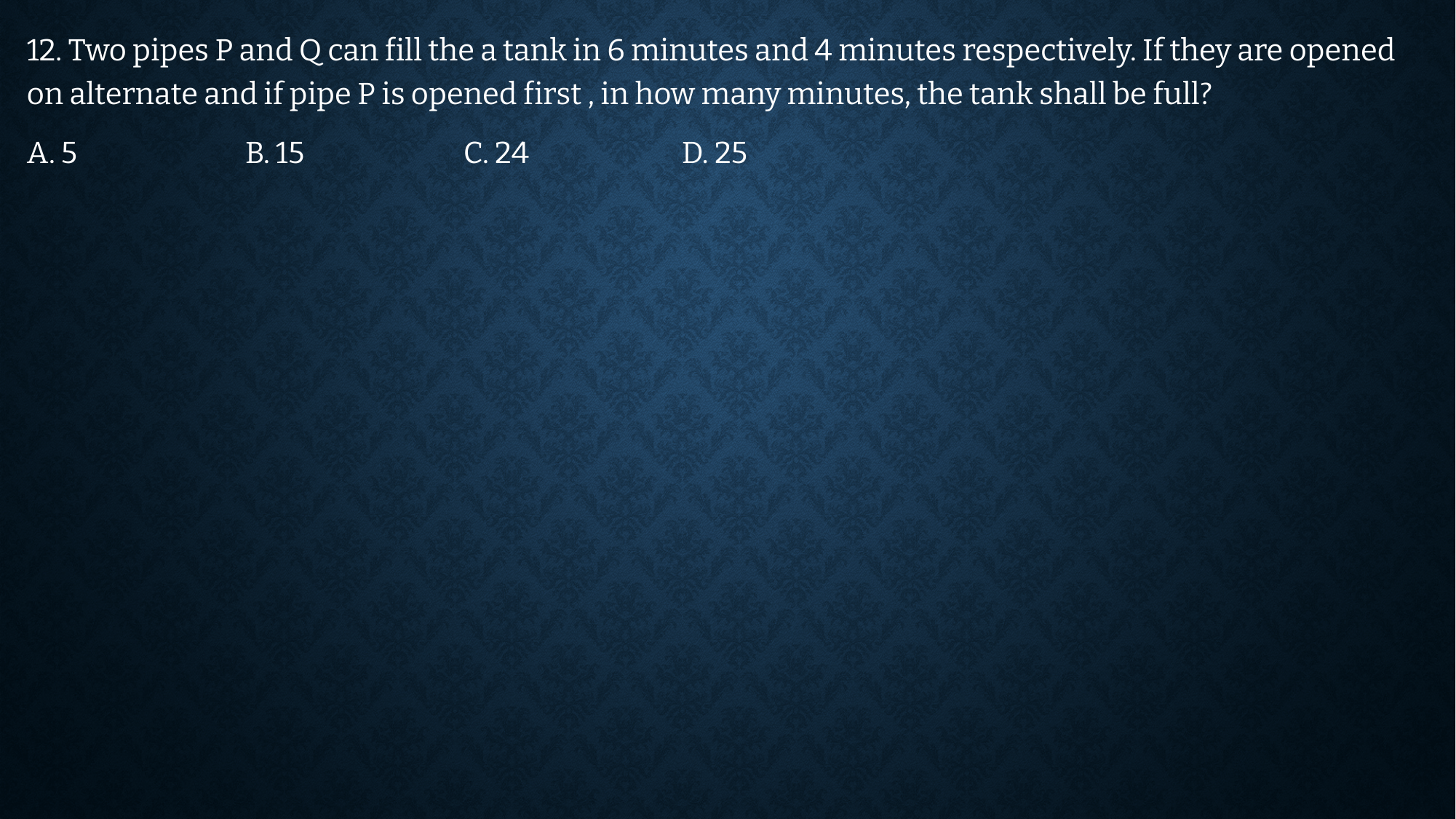

12. Two pipes P and Q can fill the a tank in 6 minutes and 4 minutes respectively. If they are opened on alternate and if pipe P is opened first , in how many minutes, the tank shall be full?
A. 5		B. 15		C. 24		D. 25